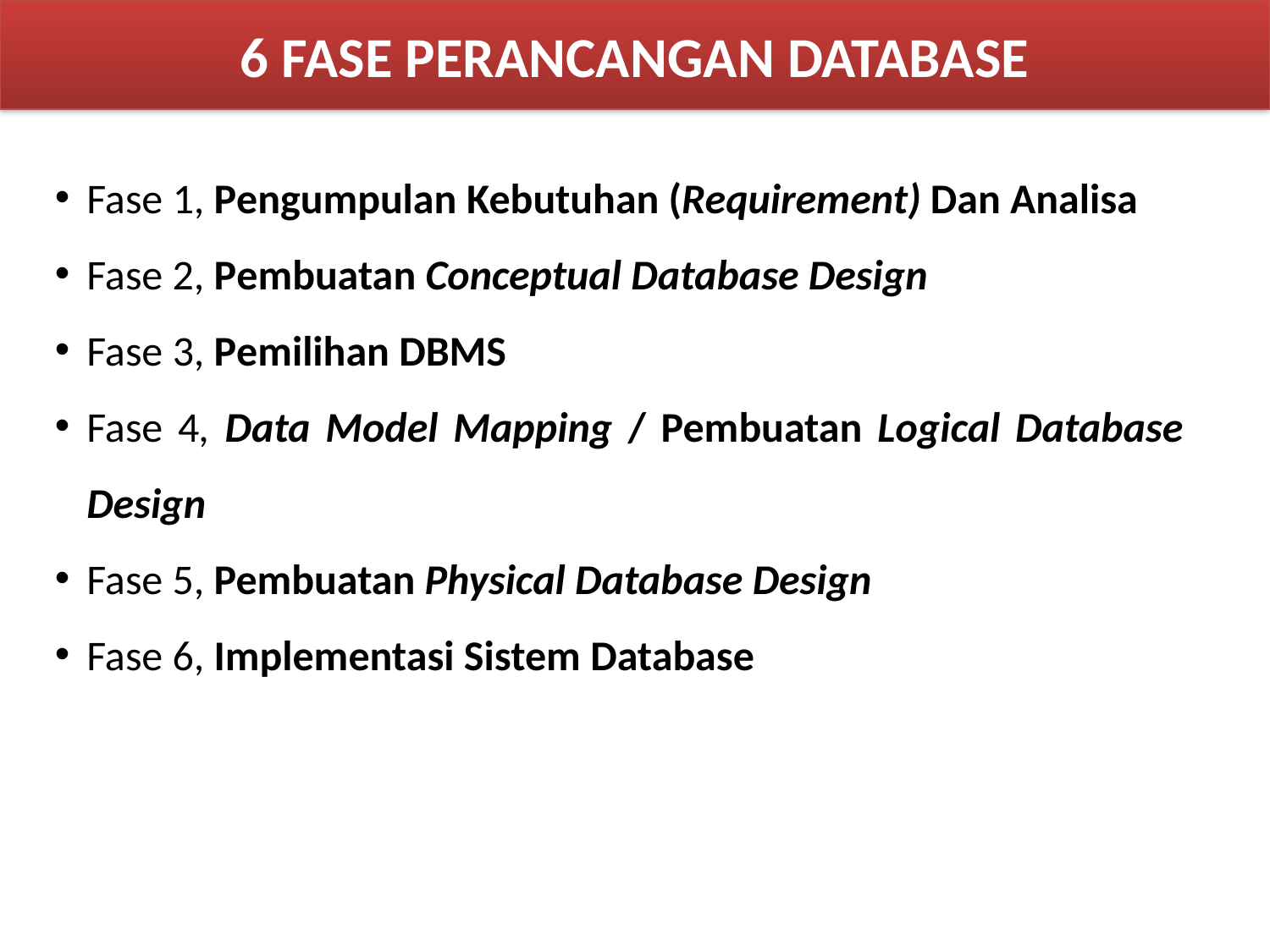

6 FASE PERANCANGAN DATABASE
Fase 1, Pengumpulan Kebutuhan (Requirement) Dan Analisa
Fase 2, Pembuatan Conceptual Database Design
Fase 3, Pemilihan DBMS
Fase 4, Data Model Mapping / Pembuatan Logical Database Design
Fase 5, Pembuatan Physical Database Design
Fase 6, Implementasi Sistem Database